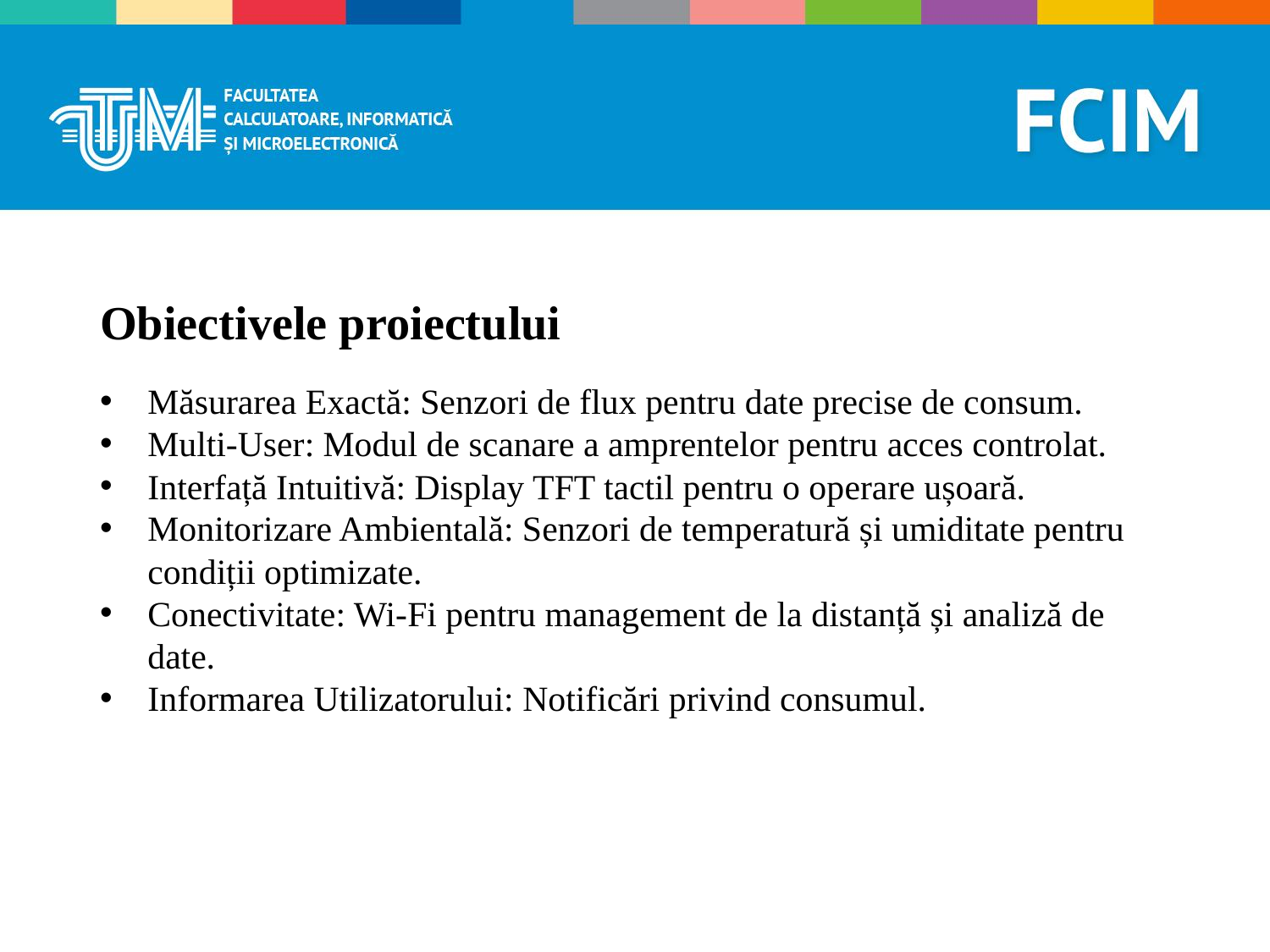

Obiectivele proiectului
Măsurarea Exactă: Senzori de flux pentru date precise de consum.
Multi-User: Modul de scanare a amprentelor pentru acces controlat.
Interfață Intuitivă: Display TFT tactil pentru o operare ușoară.
Monitorizare Ambientală: Senzori de temperatură și umiditate pentru condiții optimizate.
Conectivitate: Wi-Fi pentru management de la distanță și analiză de date.
Informarea Utilizatorului: Notificări privind consumul.